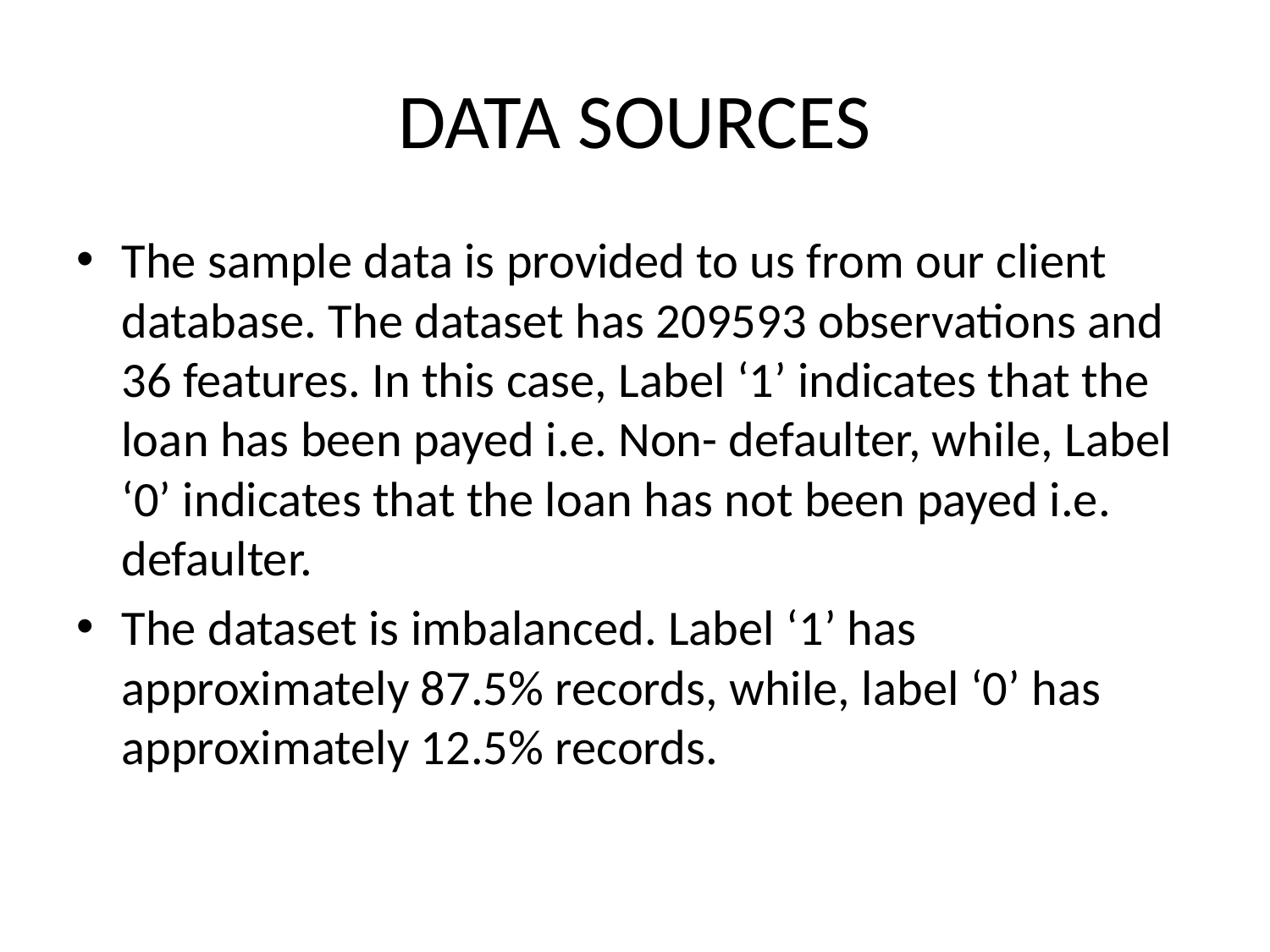

# DATA SOURCES
The sample data is provided to us from our client database. The dataset has 209593 observations and 36 features. In this case, Label ‘1’ indicates that the loan has been payed i.e. Non- defaulter, while, Label ‘0’ indicates that the loan has not been payed i.e. defaulter.
The dataset is imbalanced. Label ‘1’ has approximately 87.5% records, while, label ‘0’ has approximately 12.5% records.